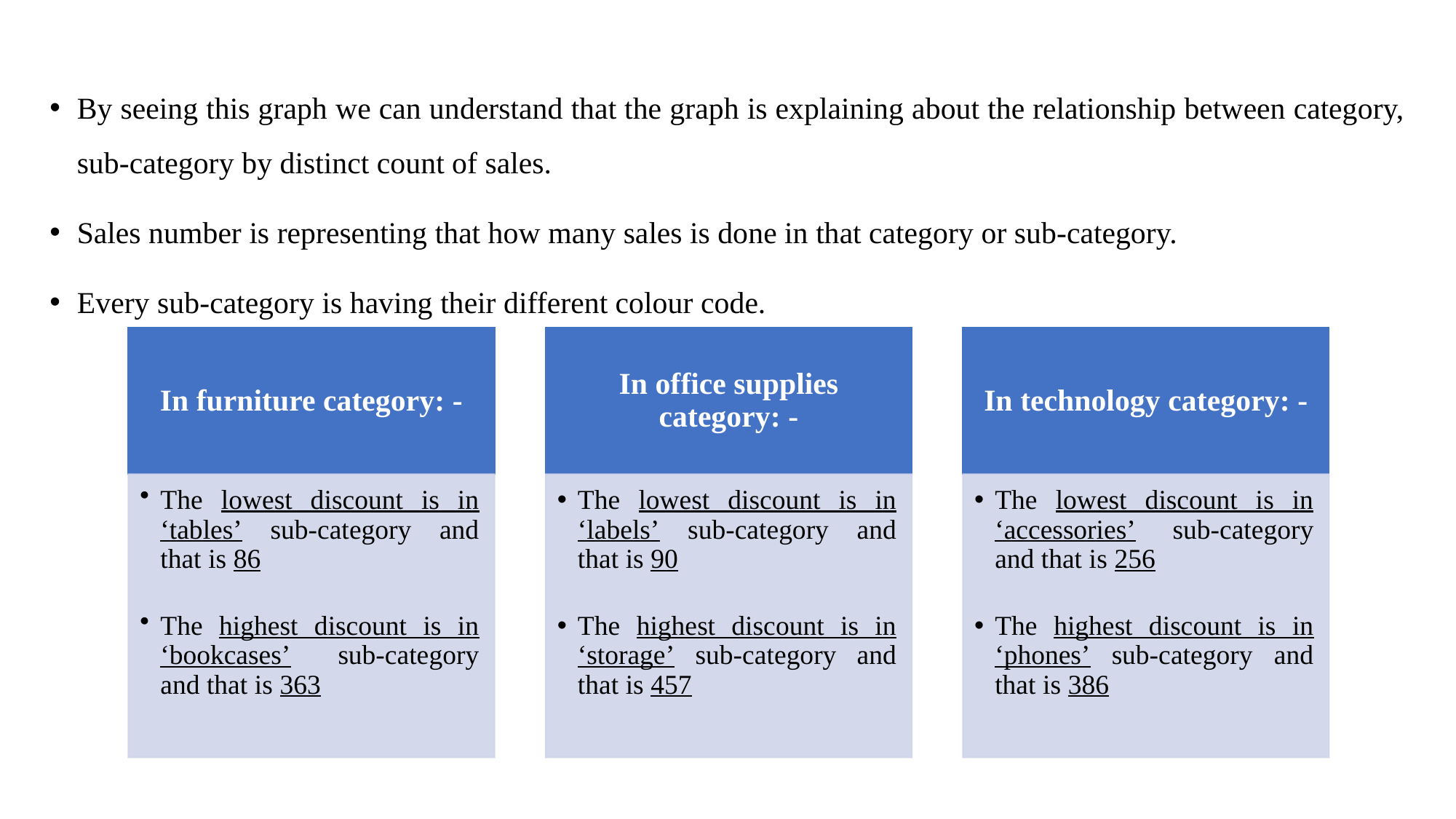

By seeing this graph we can understand that the graph is explaining about the relationship between category, sub-category by distinct count of sales.
Sales number is representing that how many sales is done in that category or sub-category.
Every sub-category is having their different colour code.

In furniture category: -
The lowest discount is in ‘tables’ sub-category and that is 86

The highest discount is in ‘bookcases’ sub-category and that is 363
In office supplies category: -
The lowest discount is in ‘labels’ sub-category and that is 90

The highest discount is in ‘storage’ sub-category and that is 457
In technology category: -
The lowest discount is in ‘accessories’ sub-category and that is 256

The highest discount is in ‘phones’ sub-category and that is 386